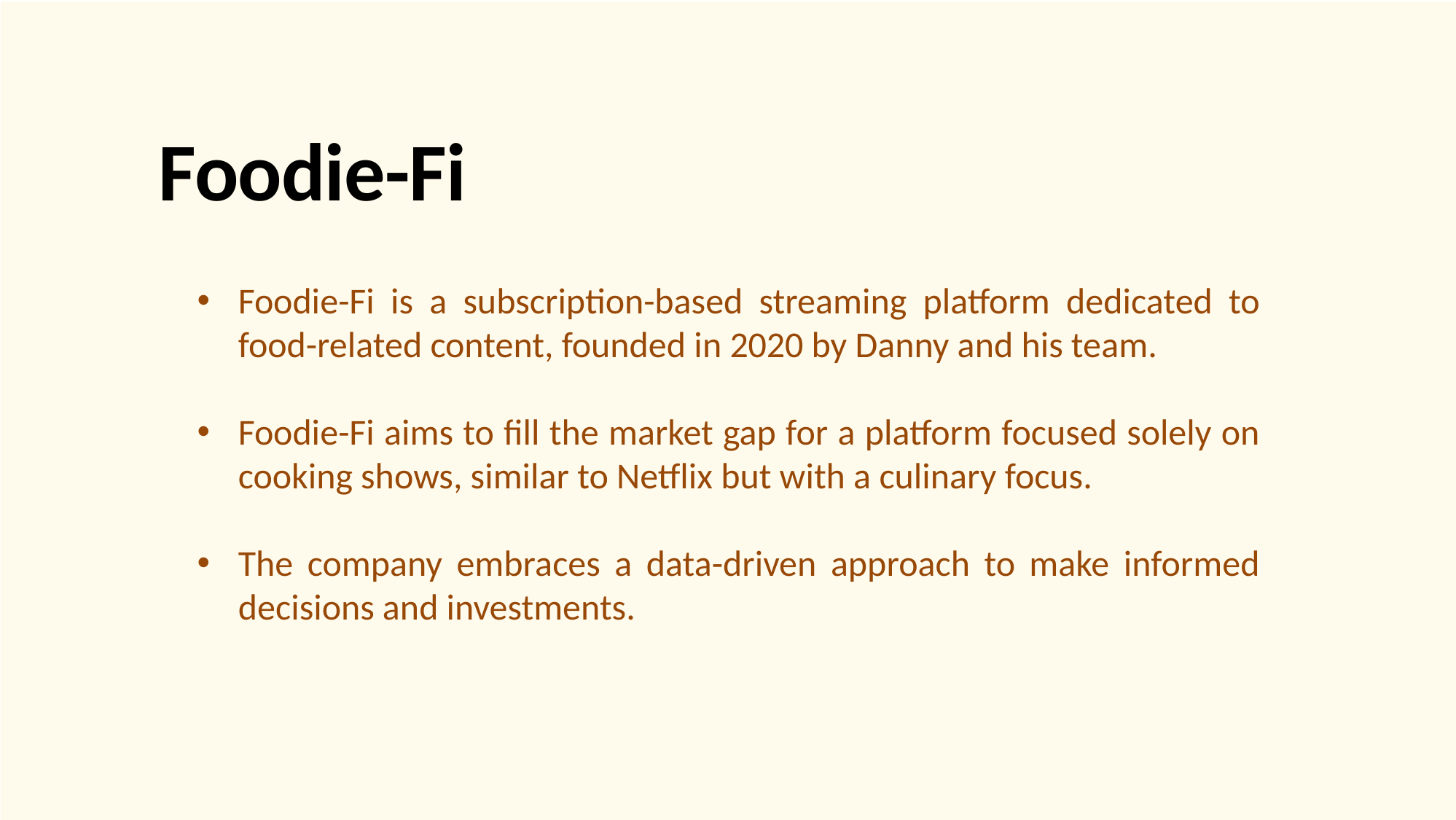

Foodie-Fi
Foodie-Fi is a subscription-based streaming platform dedicated to food-related content, founded in 2020 by Danny and his team.

Foodie-Fi aims to fill the market gap for a platform focused solely on cooking shows, similar to Netflix but with a culinary focus.

The company embraces a data-driven approach to make informed decisions and investments.